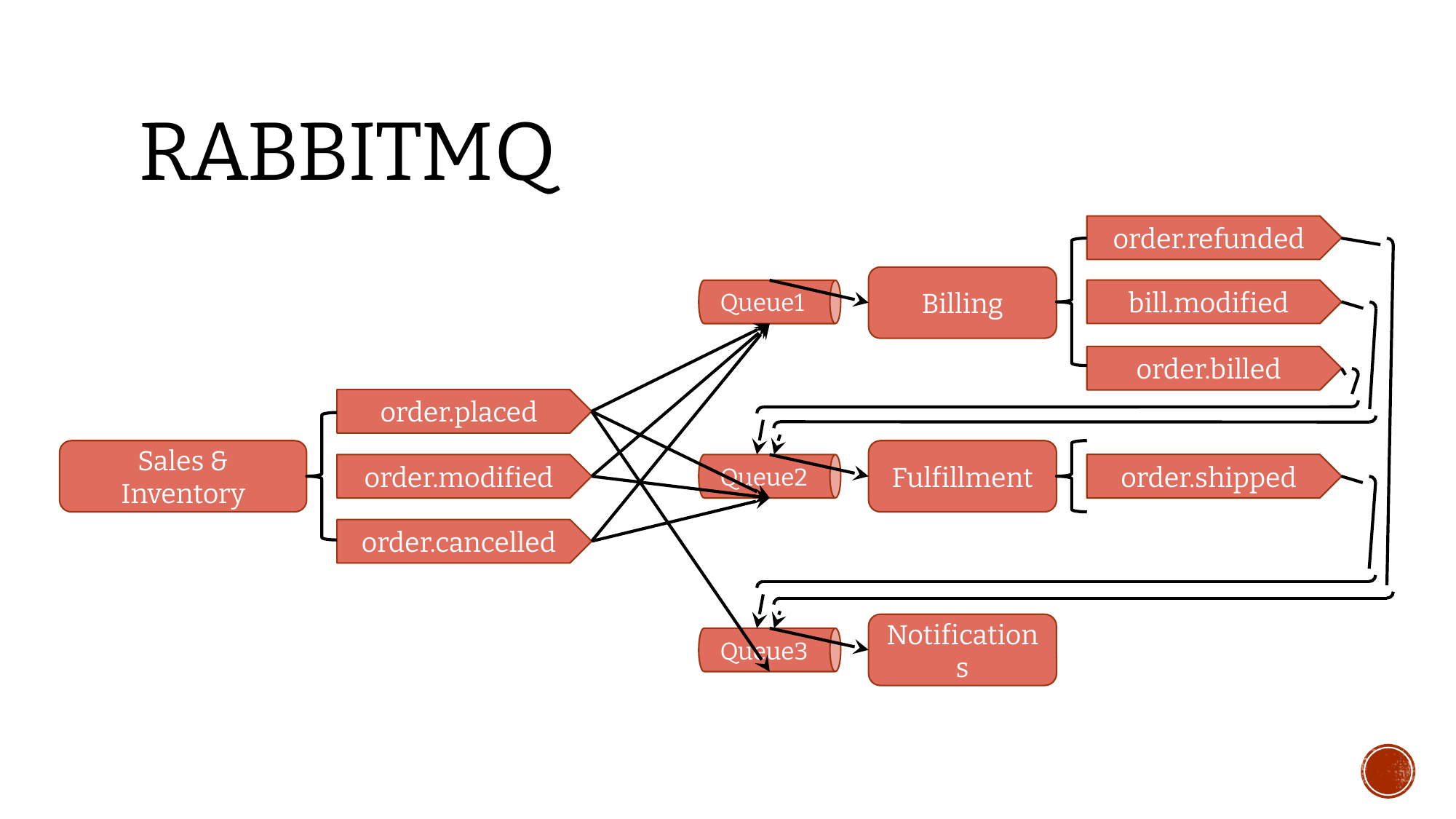

# RabbitMQ
order.refunded

Billing
bill.modified
Queue1

order.billed

order.placed

Sales & Inventory
Fulfillment

order.shipped
order.modified
Queue2

order.cancelled

Notifications
Queue3